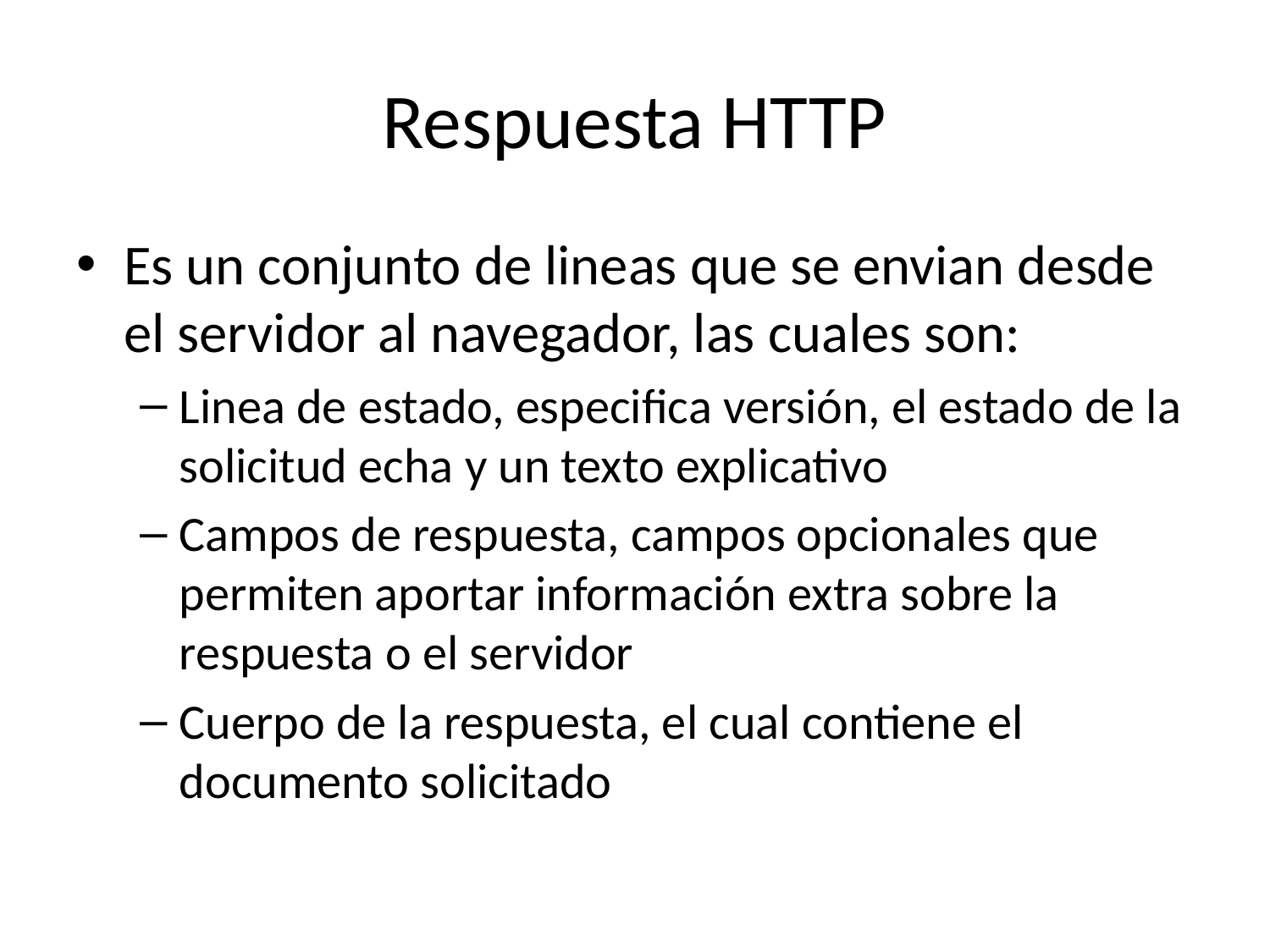

# Respuesta HTTP
Es un conjunto de lineas que se envian desde el servidor al navegador, las cuales son:
Linea de estado, especifica versión, el estado de la solicitud echa y un texto explicativo
Campos de respuesta, campos opcionales que permiten aportar información extra sobre la respuesta o el servidor
Cuerpo de la respuesta, el cual contiene el documento solicitado